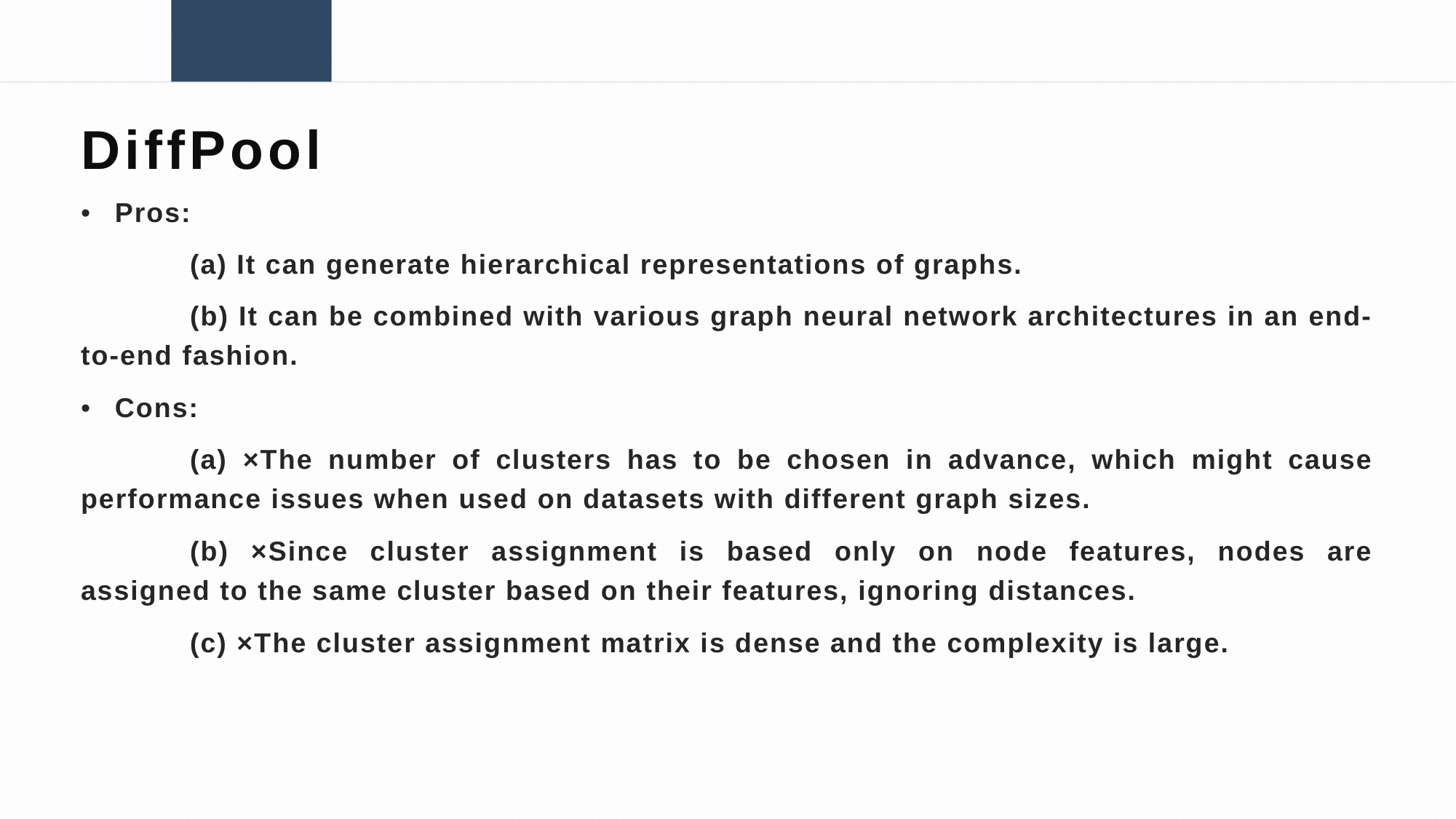

DiffPool
Pros:
	(a) It can generate hierarchical representations of graphs.
	(b) It can be combined with various graph neural network architectures in an end-to-end fashion.
Cons:
	(a) ×The number of clusters has to be chosen in advance, which might cause performance issues when used on datasets with different graph sizes.
	(b) ×Since cluster assignment is based only on node features, nodes are assigned to the same cluster based on their features, ignoring distances.
	(c) ×The cluster assignment matrix is dense and the complexity is large.